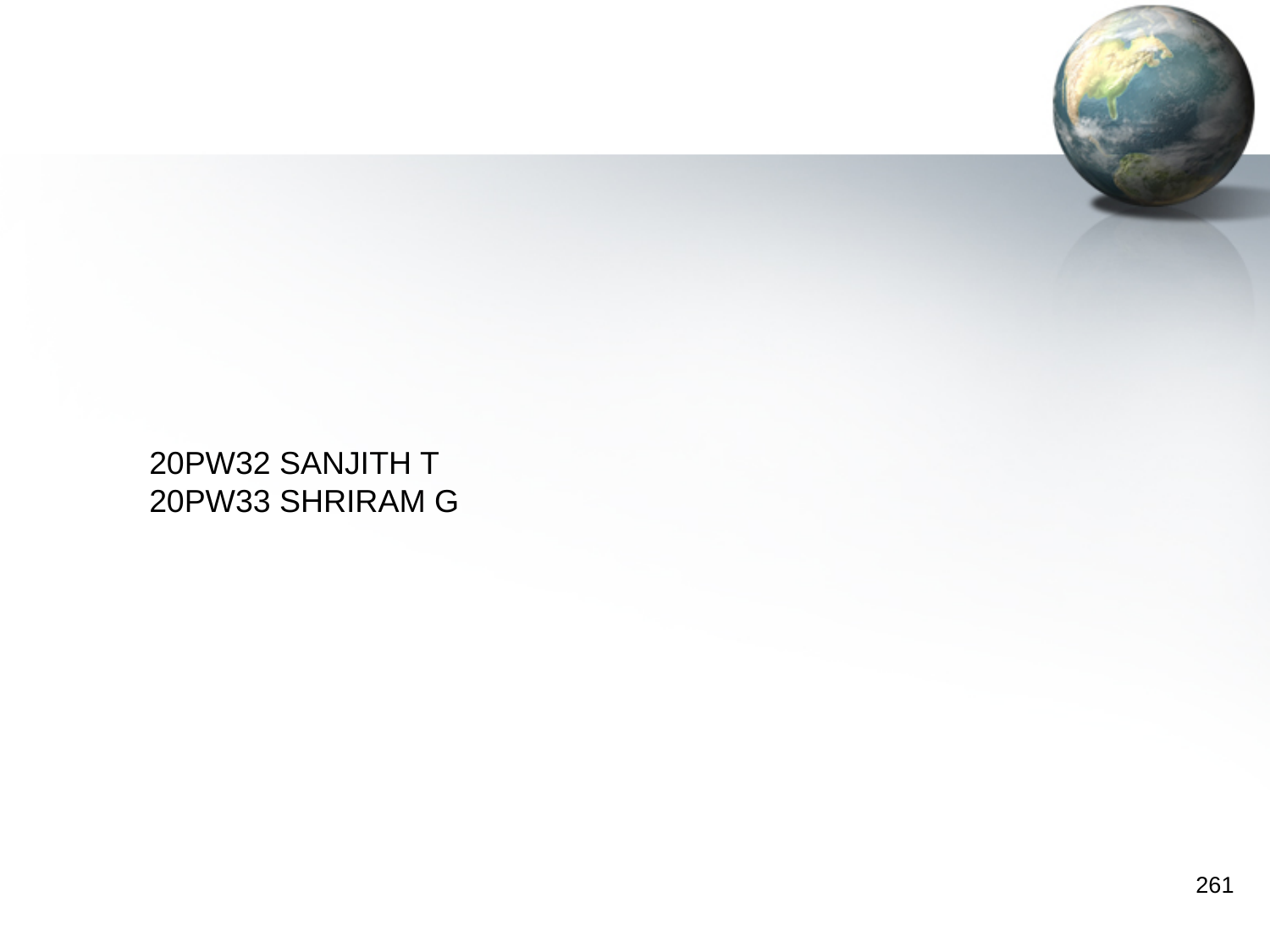

20PW32 SANJITH T
20PW33 SHRIRAM G
261